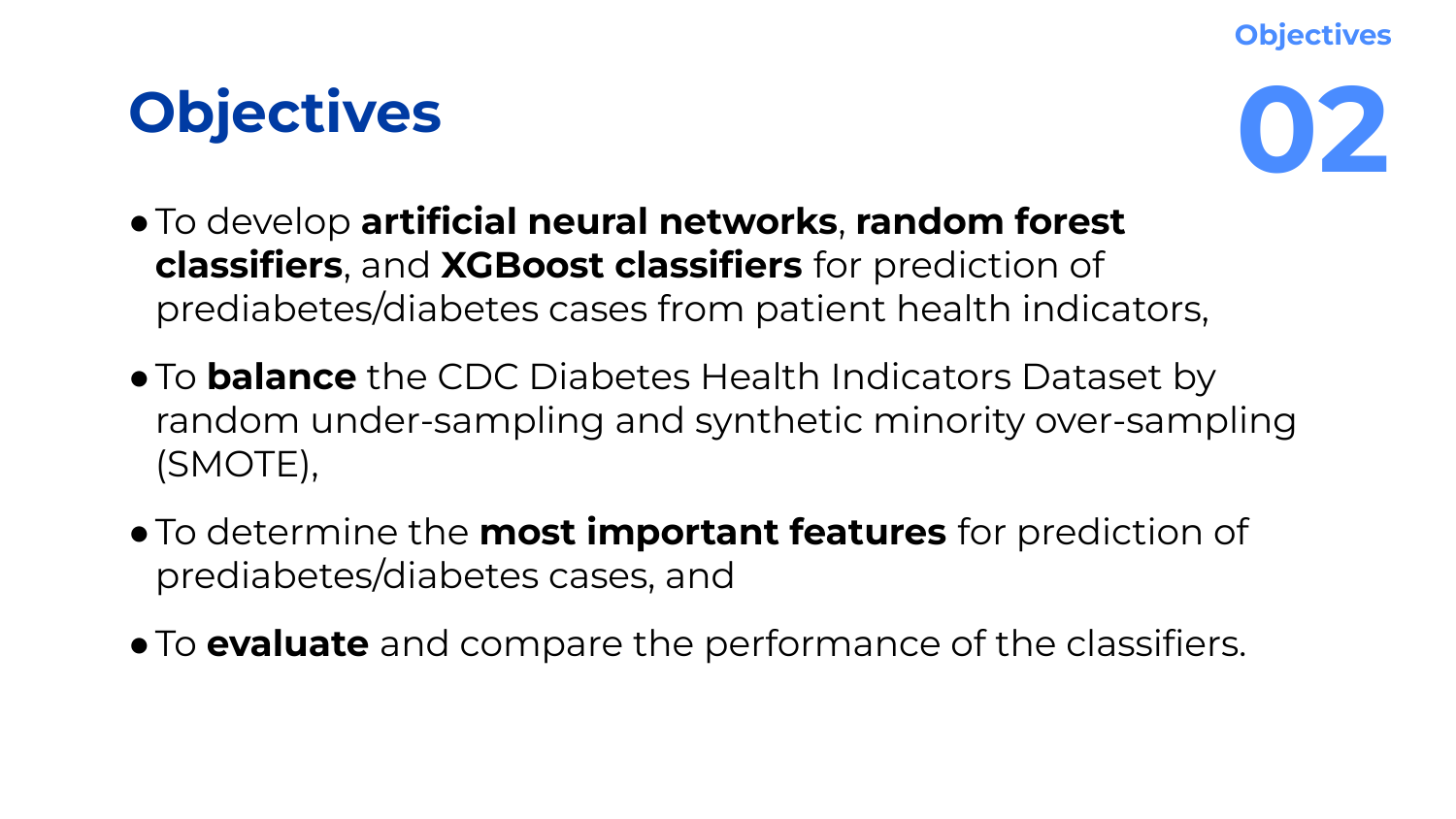

Objectives
02
# Objectives
To develop artificial neural networks, random forest classifiers, and XGBoost classifiers for prediction of prediabetes/diabetes cases from patient health indicators,
To balance the CDC Diabetes Health Indicators Dataset by random under-sampling and synthetic minority over-sampling (SMOTE),
To determine the most important features for prediction of prediabetes/diabetes cases, and
To evaluate and compare the performance of the classifiers.